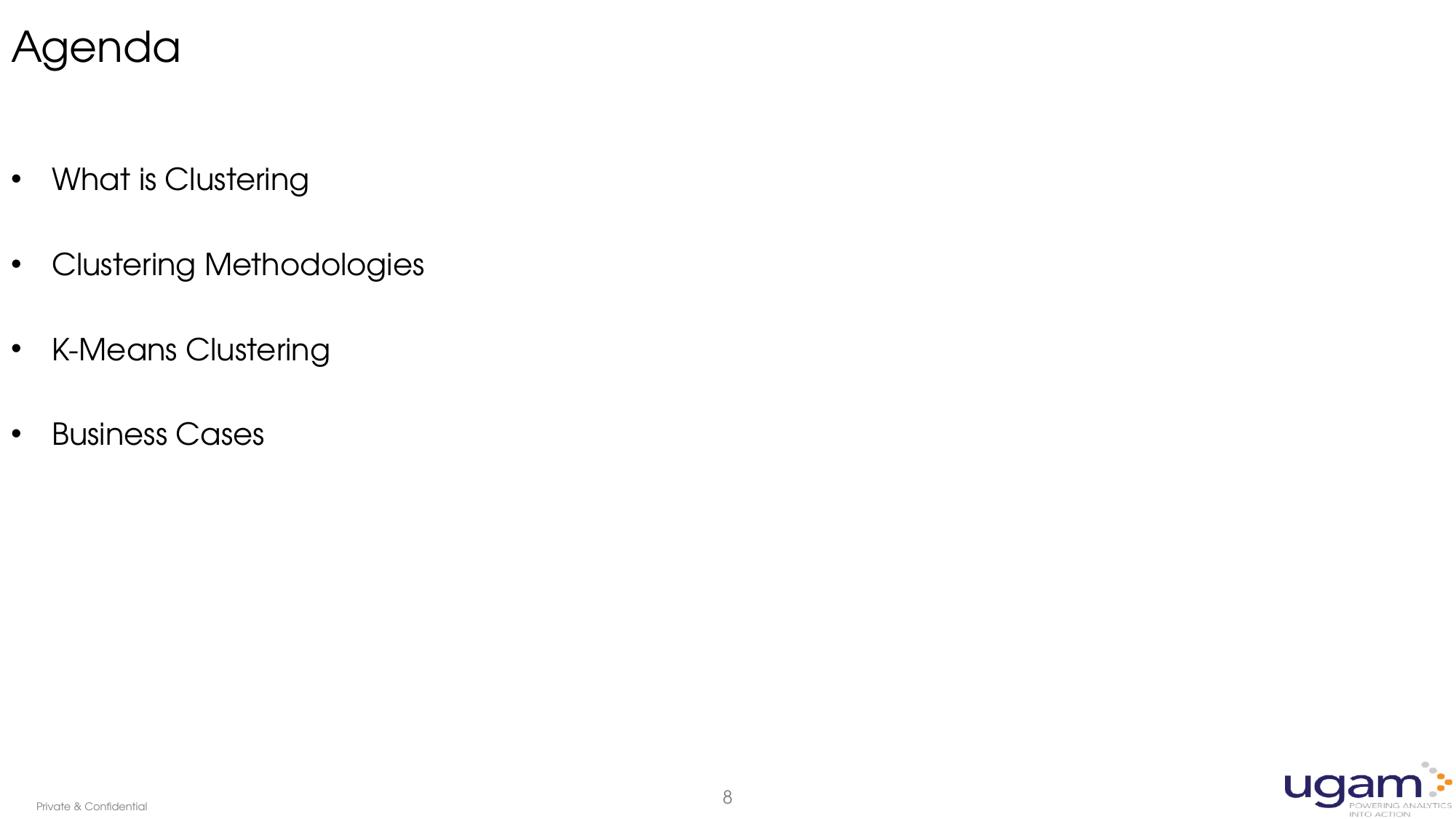

# Agenda
What is Clustering

Clustering Methodologies

K-Means Clustering

Business Cases